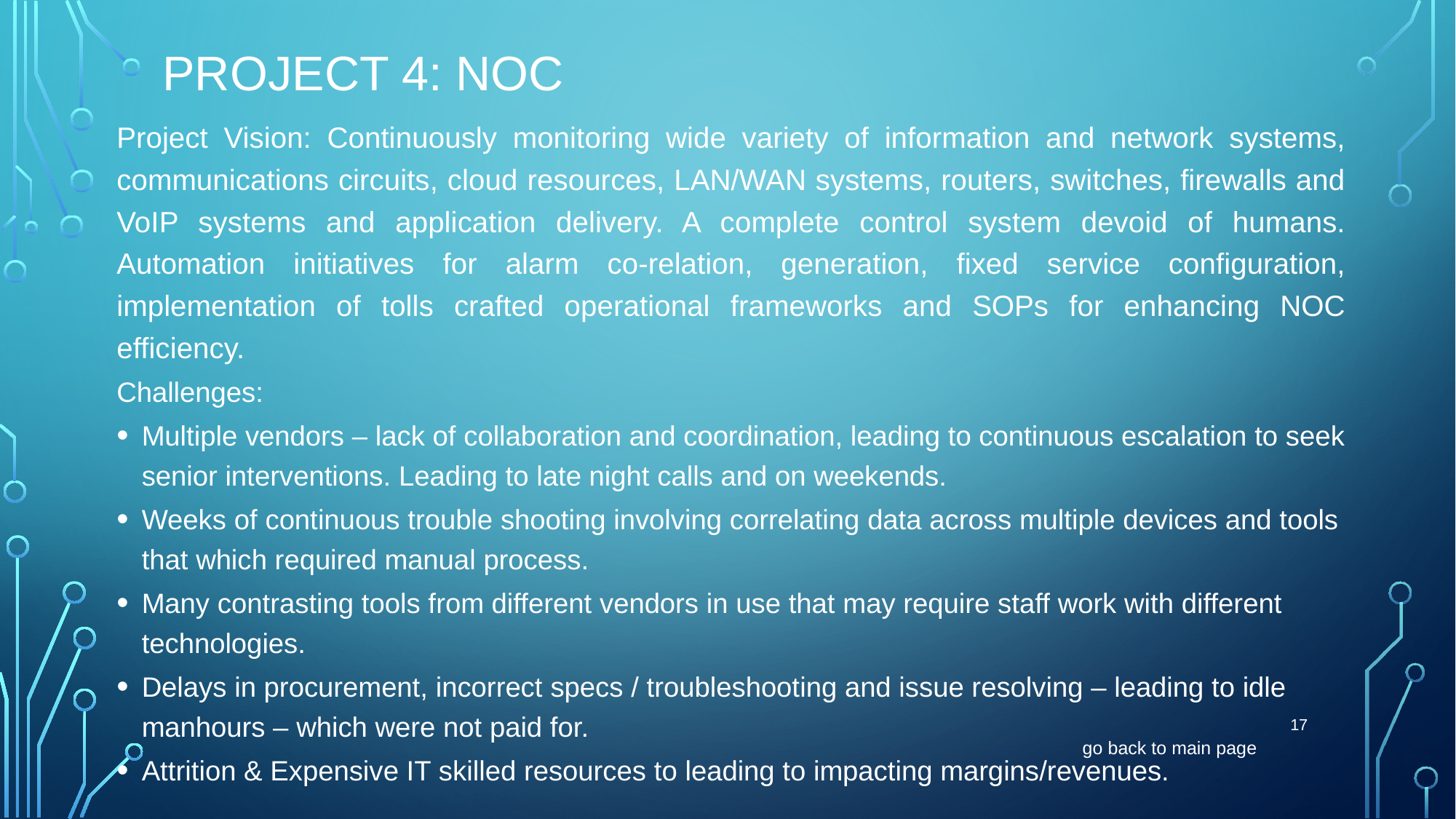

# Project 4: NOC
Project Vision: Continuously monitoring wide variety of information and network systems, communications circuits, cloud resources, LAN/WAN systems, routers, switches, firewalls and VoIP systems and application delivery. A complete control system devoid of humans. Automation initiatives for alarm co-relation, generation, fixed service configuration, implementation of tolls crafted operational frameworks and SOPs for enhancing NOC efficiency.
Challenges:
Multiple vendors – lack of collaboration and coordination, leading to continuous escalation to seek senior interventions. Leading to late night calls and on weekends.
Weeks of continuous trouble shooting involving correlating data across multiple devices and tools that which required manual process.
Many contrasting tools from different vendors in use that may require staff work with different technologies.
Delays in procurement, incorrect specs / troubleshooting and issue resolving – leading to idle manhours – which were not paid for.
Attrition & Expensive IT skilled resources to leading to impacting margins/revenues.

17
go back to main page